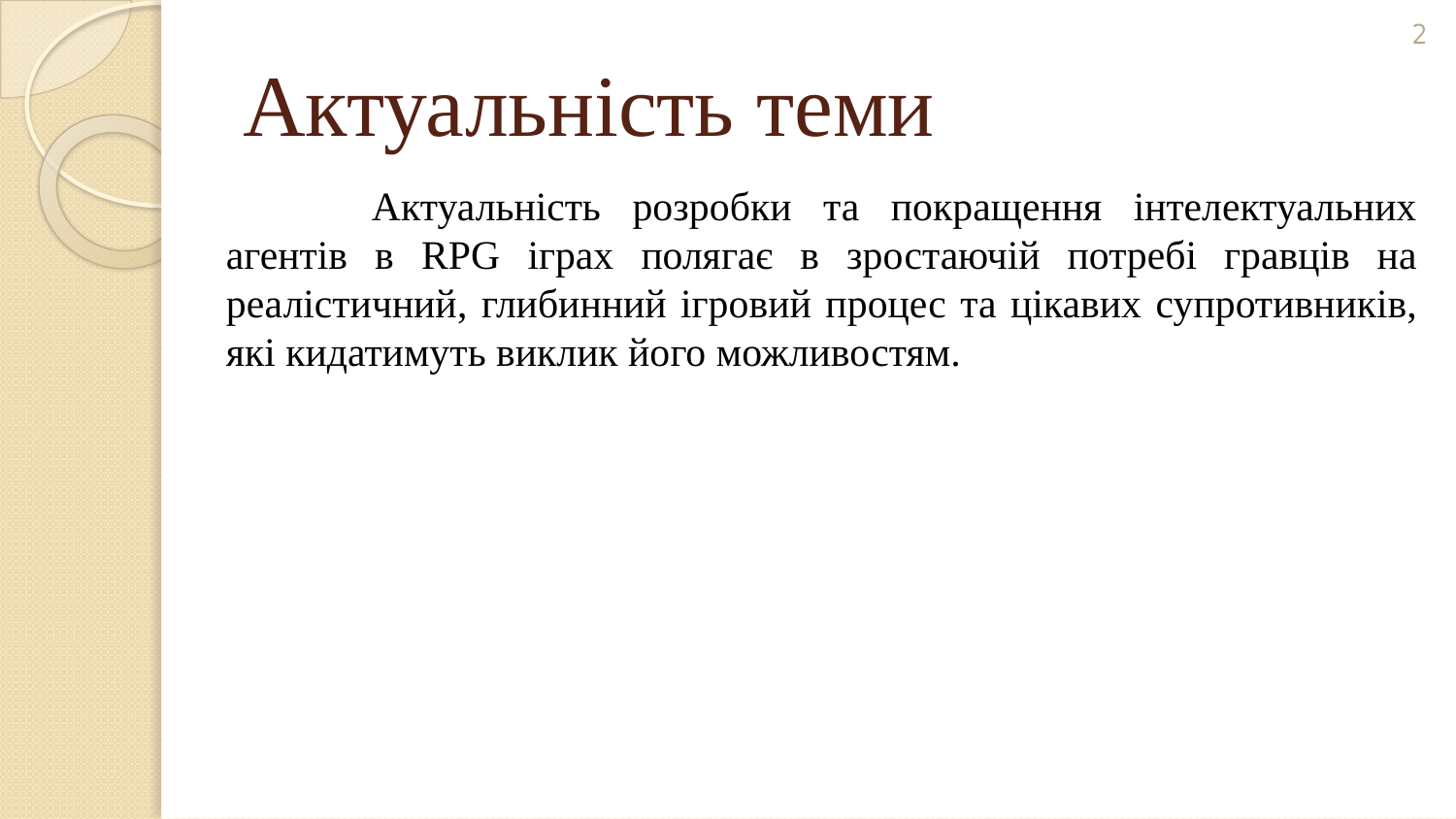

2
# Актуальність теми
	Актуальність розробки та покращення інтелектуальних агентів в RPG іграх полягає в зростаючій потребі гравців на реалістичний, глибинний ігровий процес та цікавих супротивників, які кидатимуть виклик його можливостям.